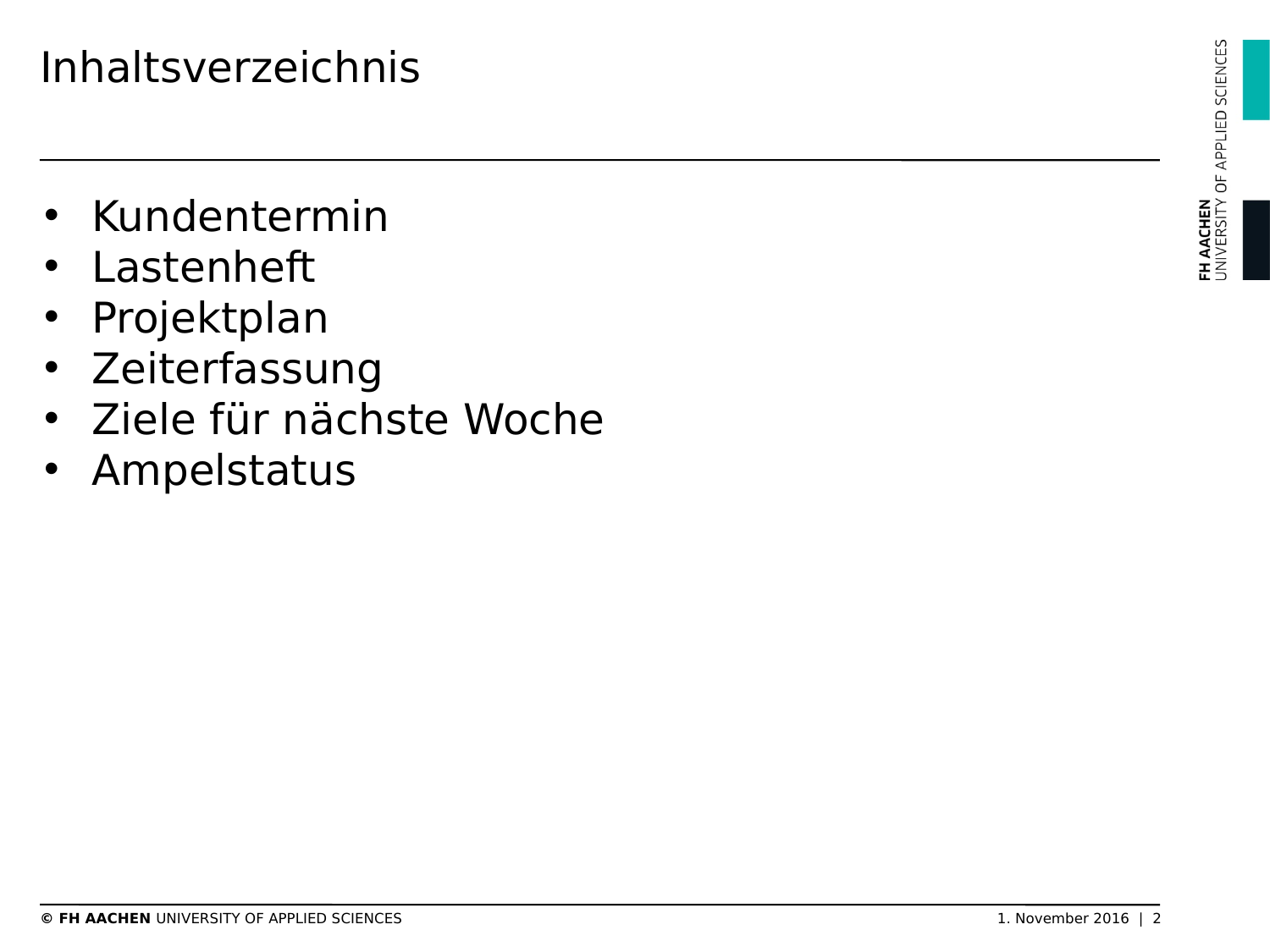

# Inhaltsverzeichnis
Kundentermin
Lastenheft
Projektplan
Zeiterfassung
Ziele für nächste Woche
Ampelstatus